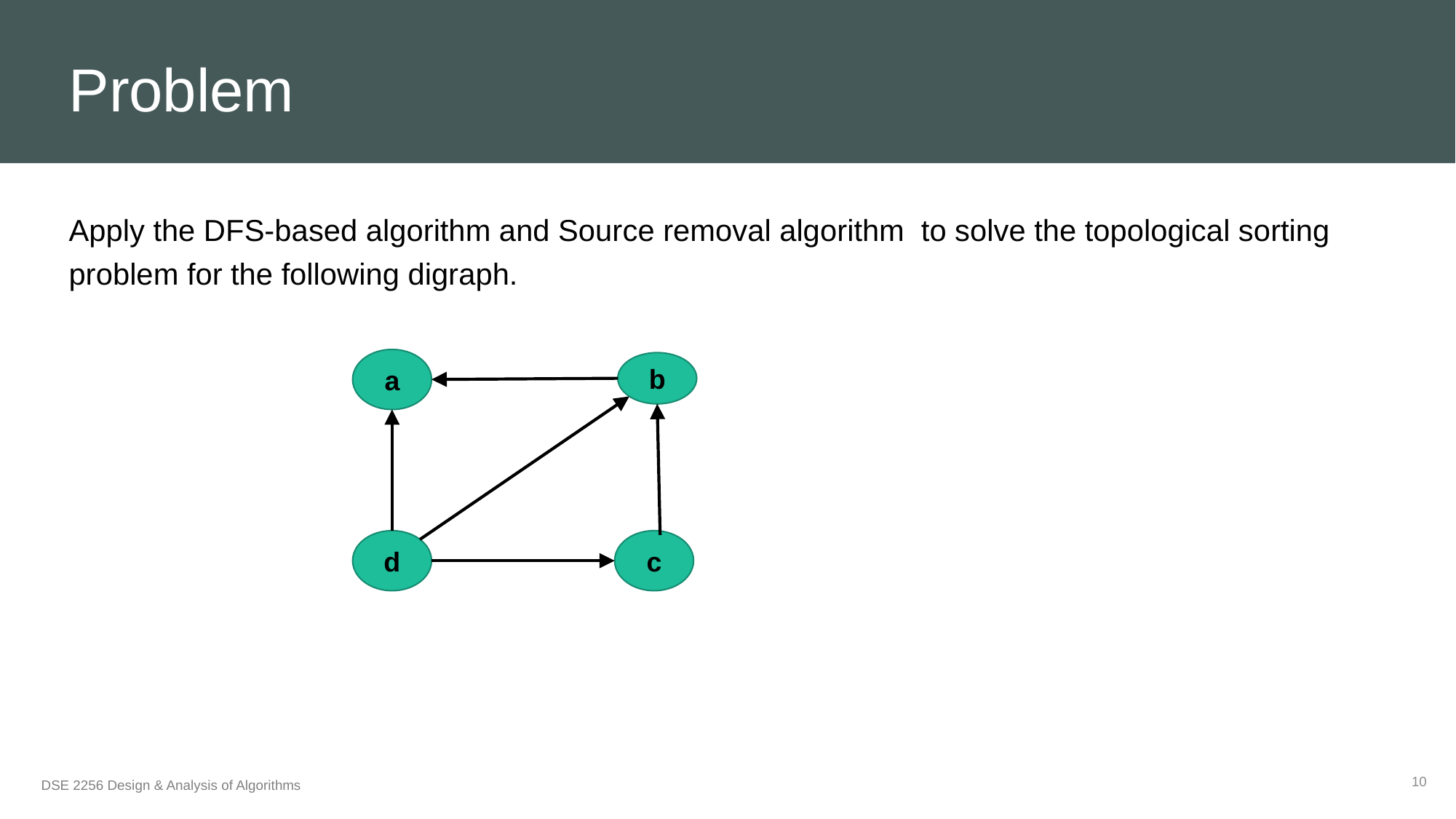

# Problem
Apply the DFS-based algorithm and Source removal algorithm  to solve the topological sorting problem for the following digraph.

a
b
d
c
10
DSE 2256 Design & Analysis of Algorithms